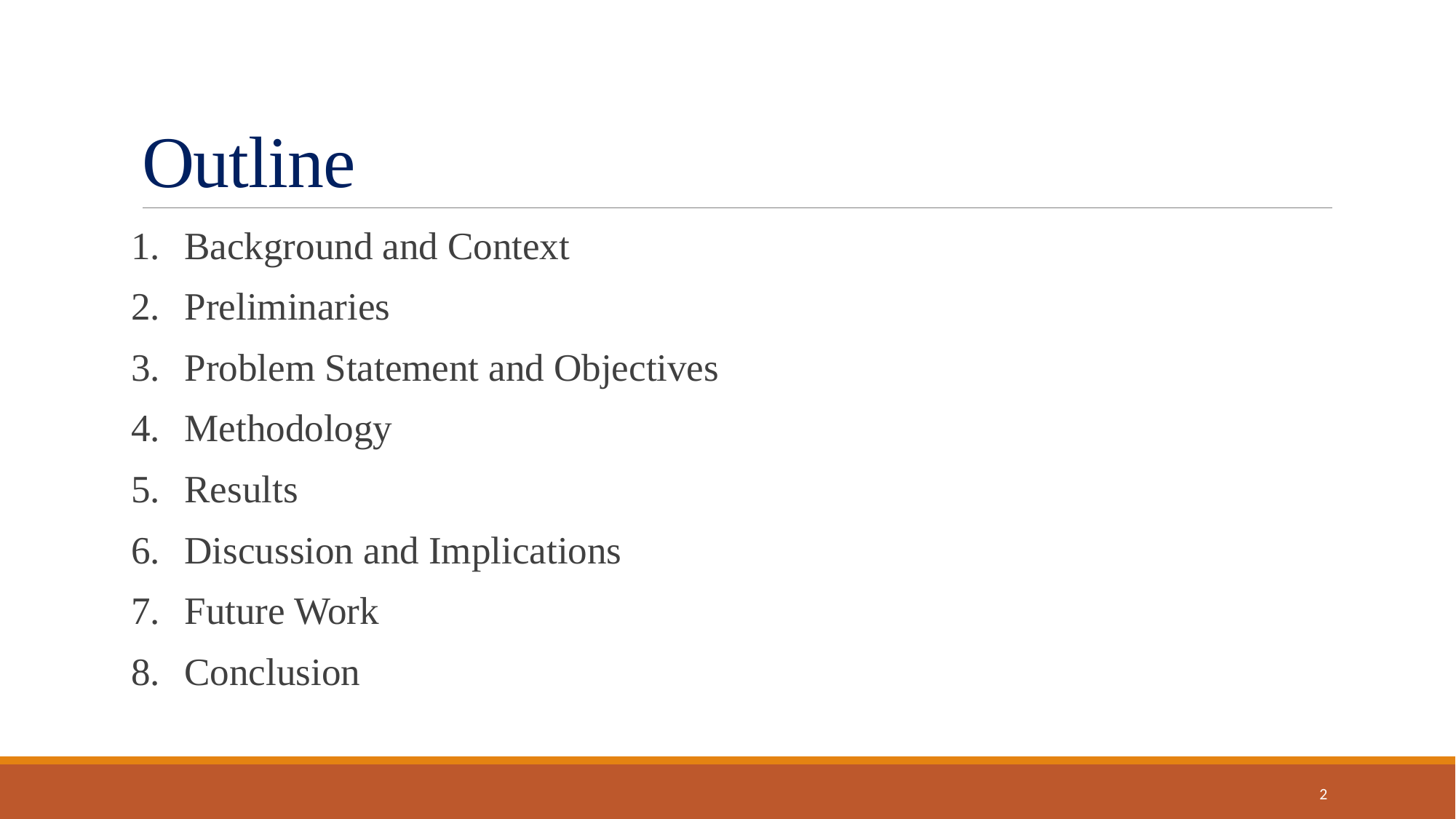

# Outline
Background and Context
Preliminaries
Problem Statement and Objectives
Methodology
Results
Discussion and Implications
Future Work
Conclusion
2